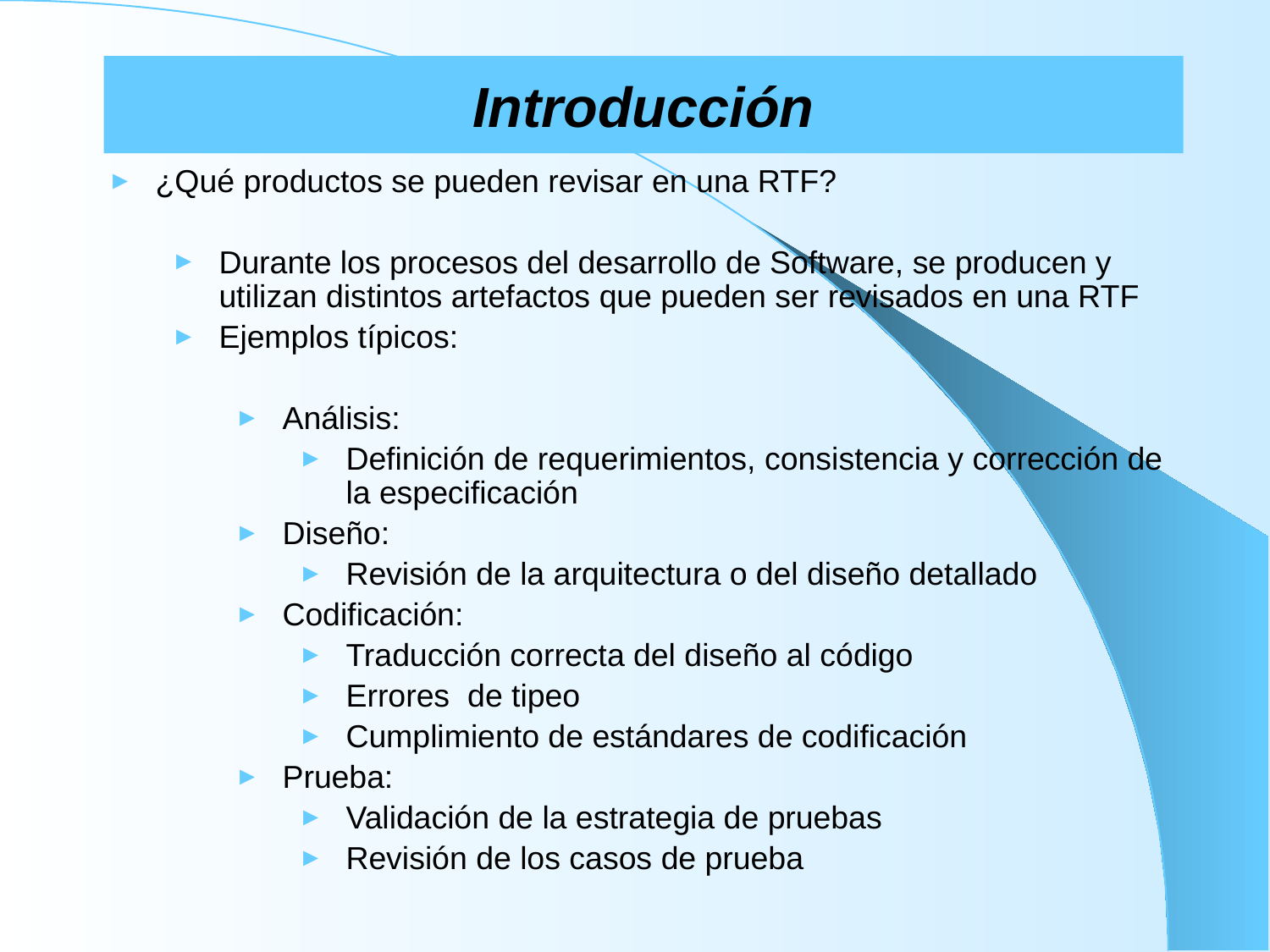

# Introducción
¿Qué productos se pueden revisar en una RTF?

Durante los procesos del desarrollo de Software, se producen y utilizan distintos artefactos que pueden ser revisados en una RTF
Ejemplos típicos:

Análisis:
Definición de requerimientos, consistencia y corrección de la especificación
Diseño:
Revisión de la arquitectura o del diseño detallado
Codificación:
Traducción correcta del diseño al código
Errores  de tipeo
Cumplimiento de estándares de codificación
Prueba:
Validación de la estrategia de pruebas
Revisión de los casos de prueba